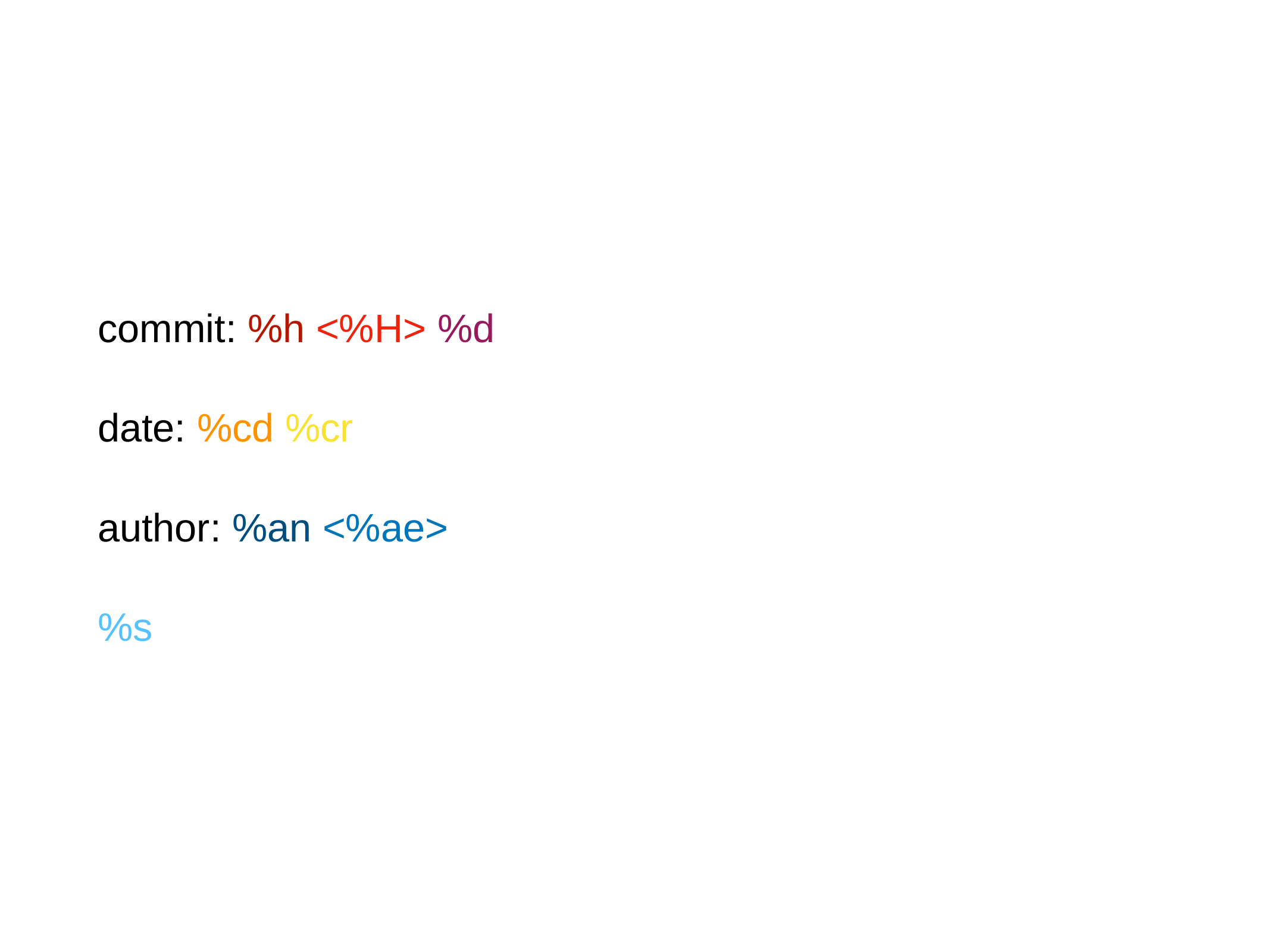

commit: %h <%H> %d
date: %cd %cr
author: %an <%ae>
%s